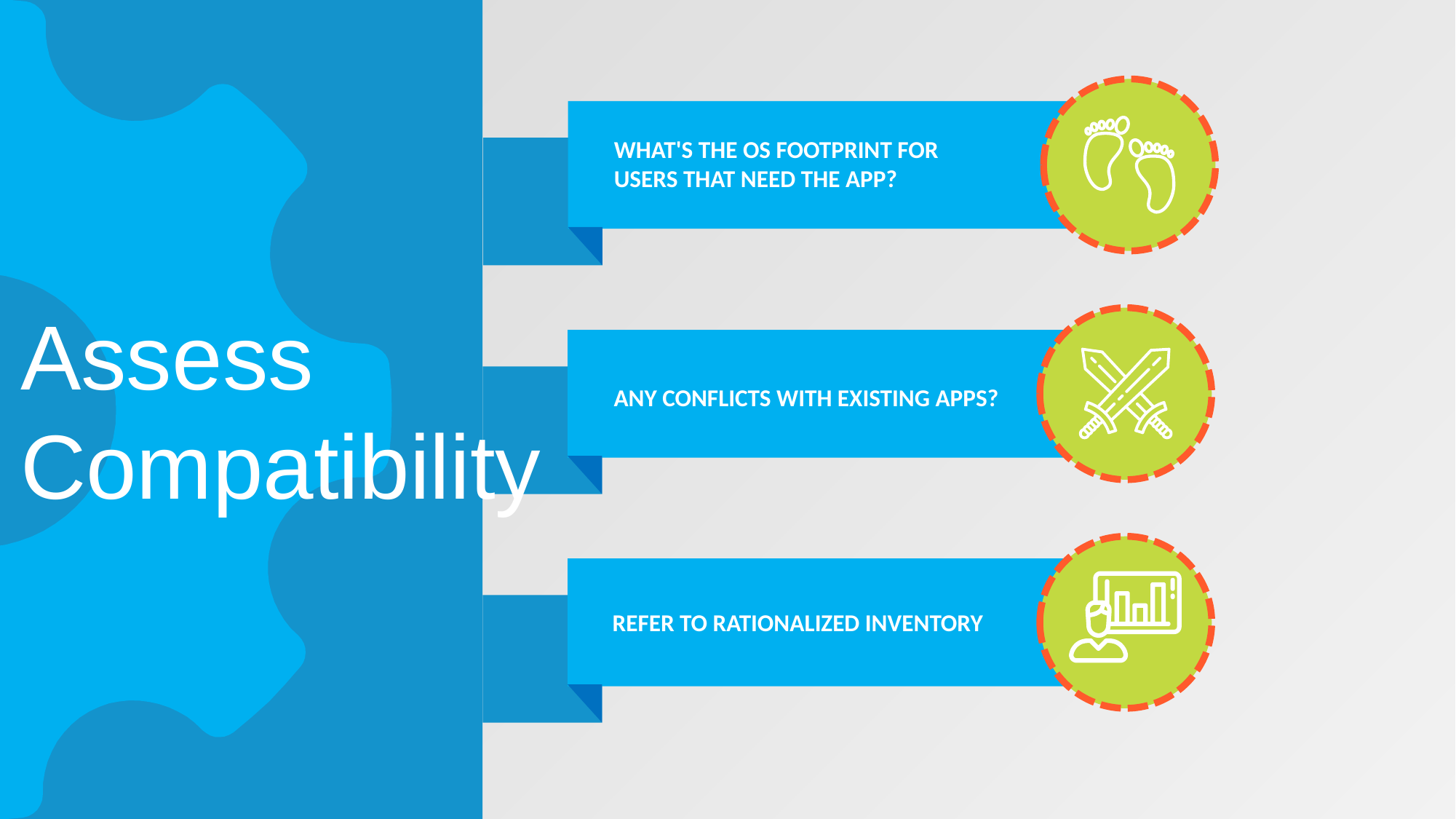

WHAT'S THE OS FOOTPRINT FOR
USERS THAT NEED THE APP?

Assess
Compatibility

ANY CONFLICTS WITH EXISTING APPS?

REFER TO RATIONALIZED INVENTORY